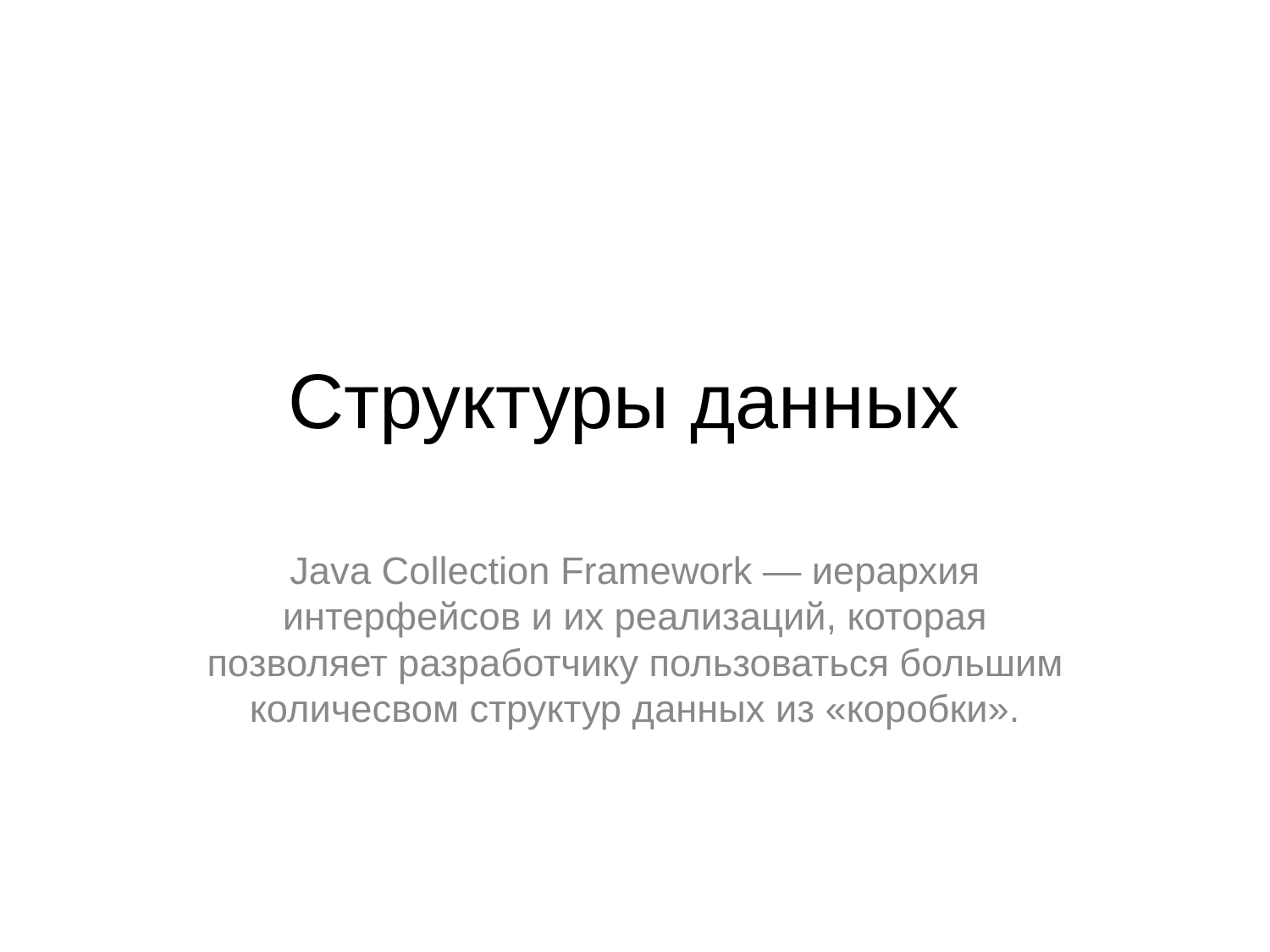

# Структуры данных
Java Collection Framework — иерархия интерфейсов и их реализаций, которая позволяет разработчику пользоваться большим количесвом структур данных из «коробки».